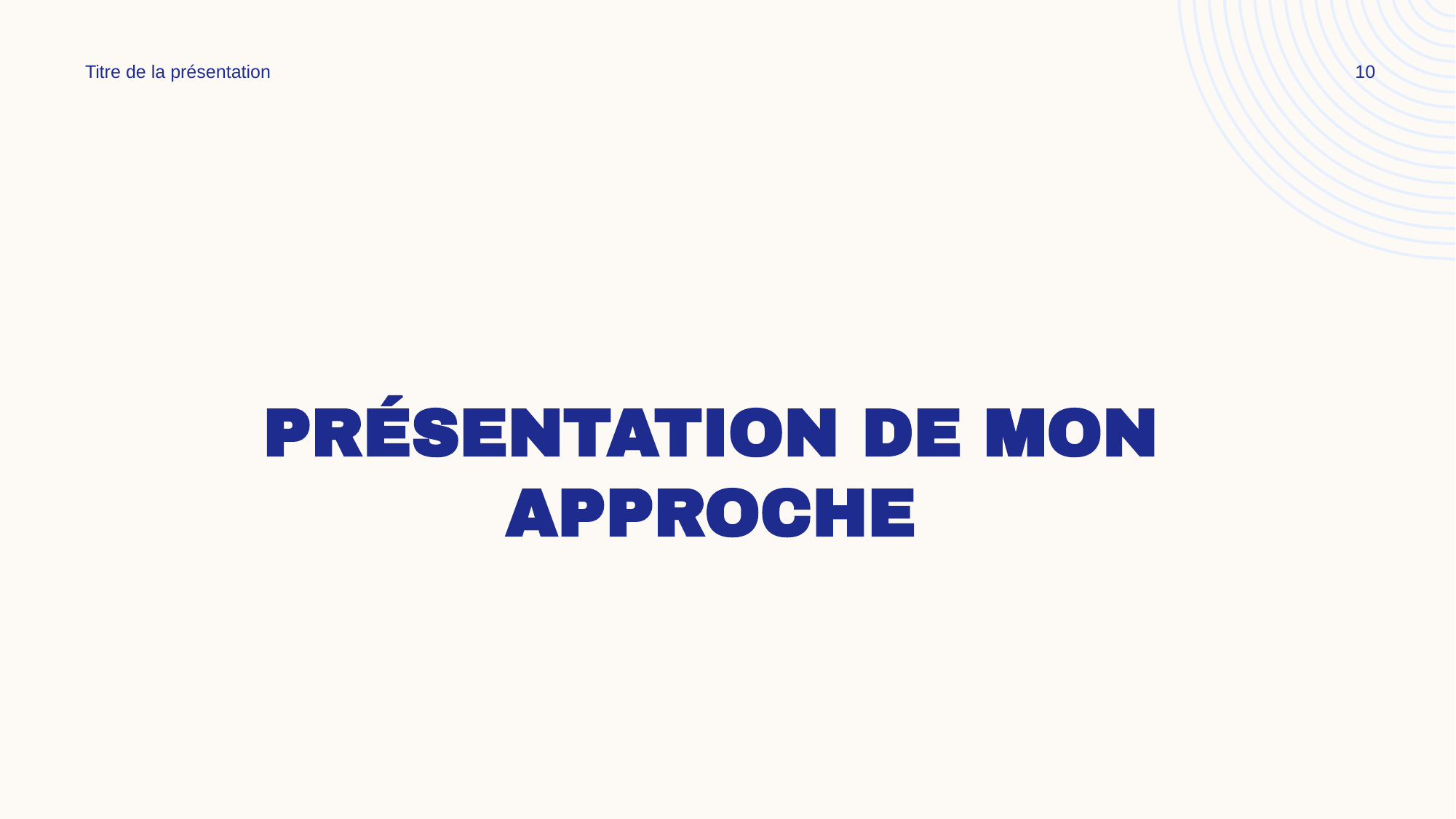

Titre de la présentation
10

# Présentation de mon Approche